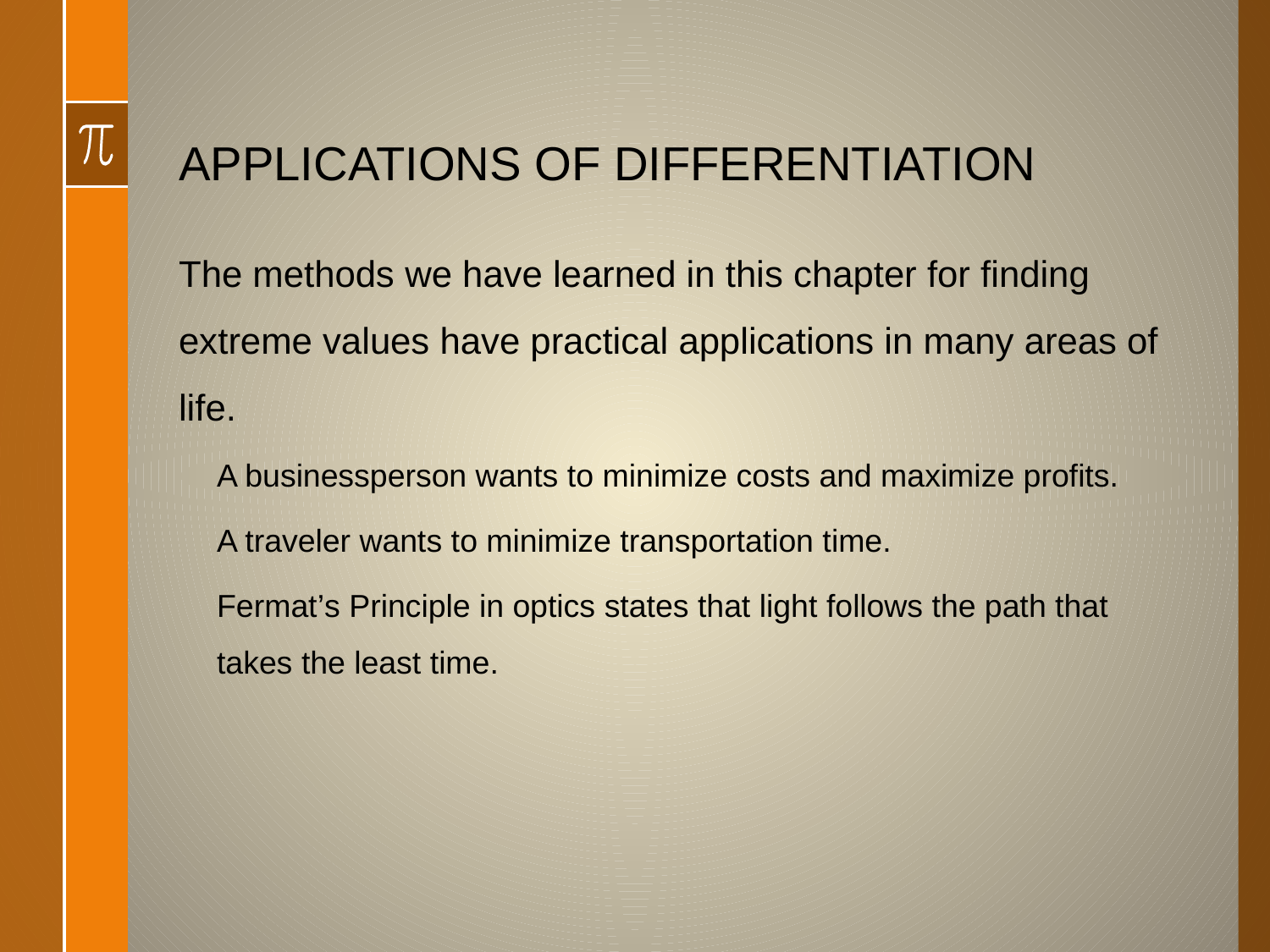

# APPLICATIONS OF DIFFERENTIATION
The methods we have learned in this chapter for finding extreme values have practical applications in many areas of life.
A businessperson wants to minimize costs and maximize profits.
A traveler wants to minimize transportation time.
Fermat’s Principle in optics states that light follows the path that takes the least time.